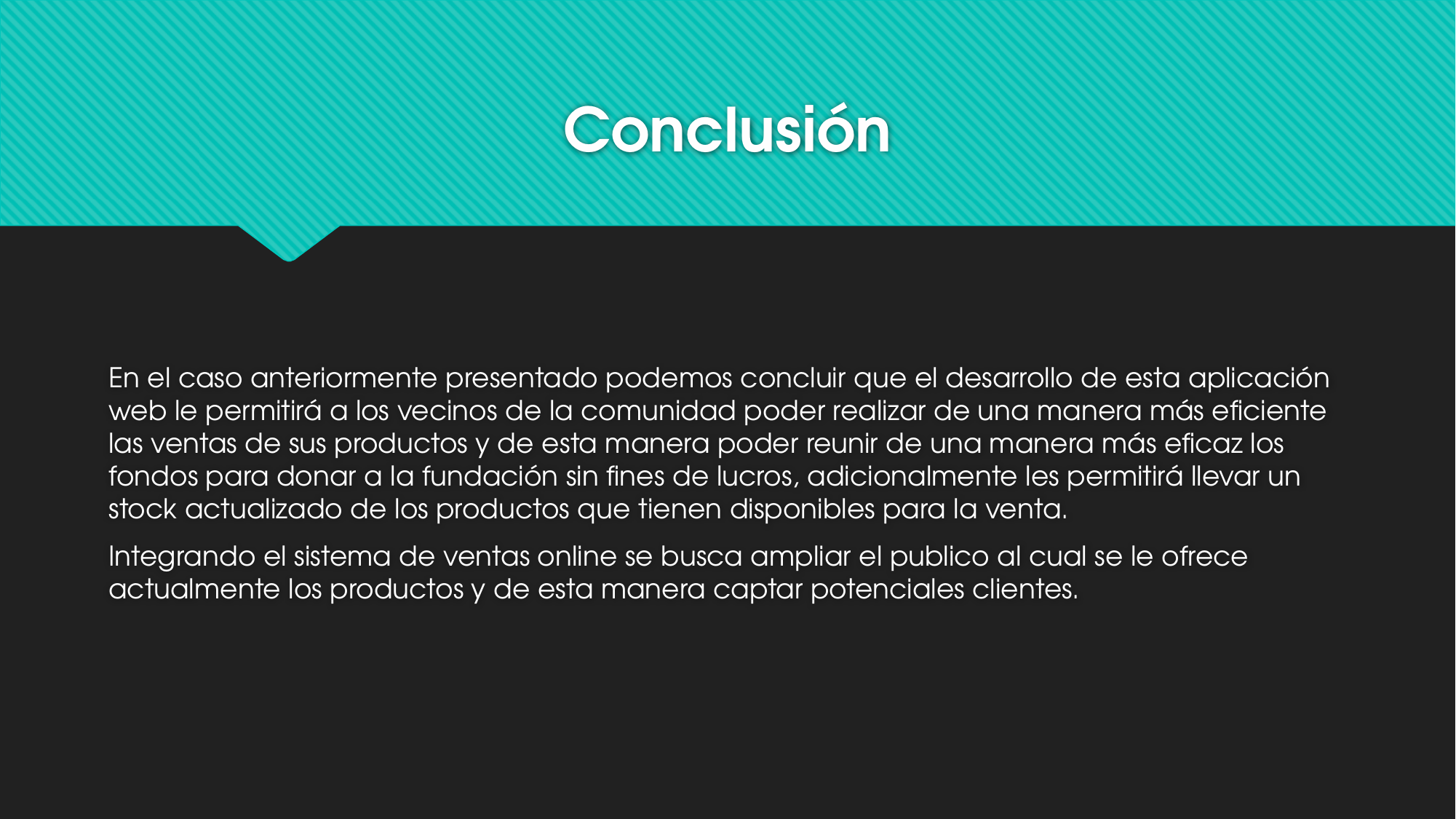

# Conclusión
En el caso anteriormente presentado podemos concluir que el desarrollo de esta aplicación web le permitirá a los vecinos de la comunidad poder realizar de una manera más eficiente las ventas de sus productos y de esta manera poder reunir de una manera más eficaz los fondos para donar a la fundación sin fines de lucros, adicionalmente les permitirá llevar un stock actualizado de los productos que tienen disponibles para la venta.
Integrando el sistema de ventas online se busca ampliar el publico al cual se le ofrece actualmente los productos y de esta manera captar potenciales clientes.